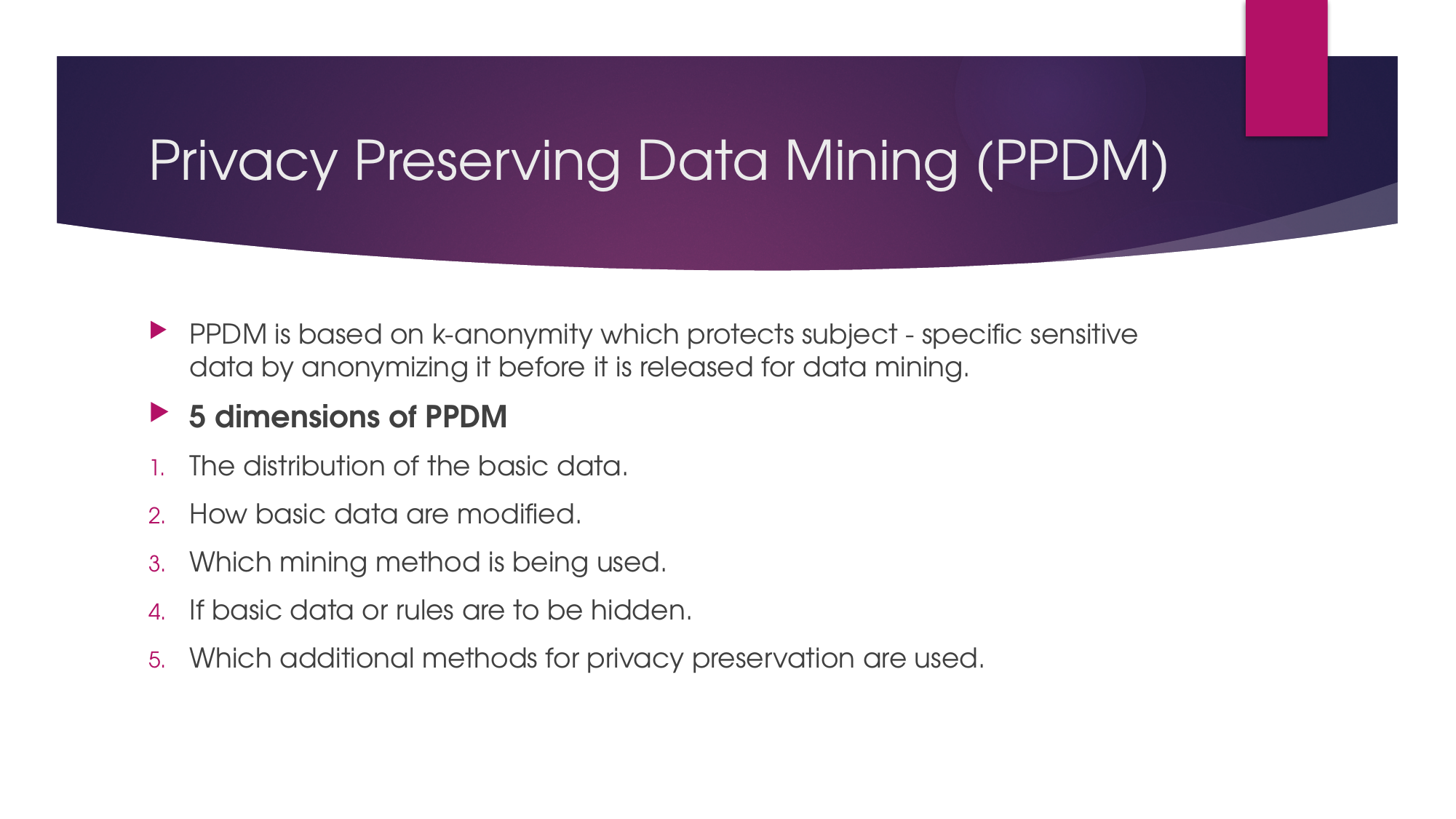

# Privacy Preserving Data Mining (PPDM)
PPDM is based on k-anonymity which protects subject - specific sensitive data by anonymizing it before it is released for data mining.
5 dimensions of PPDM
The distribution of the basic data.
How basic data are modified.
Which mining method is being used.
If basic data or rules are to be hidden.
Which additional methods for privacy preservation are used.